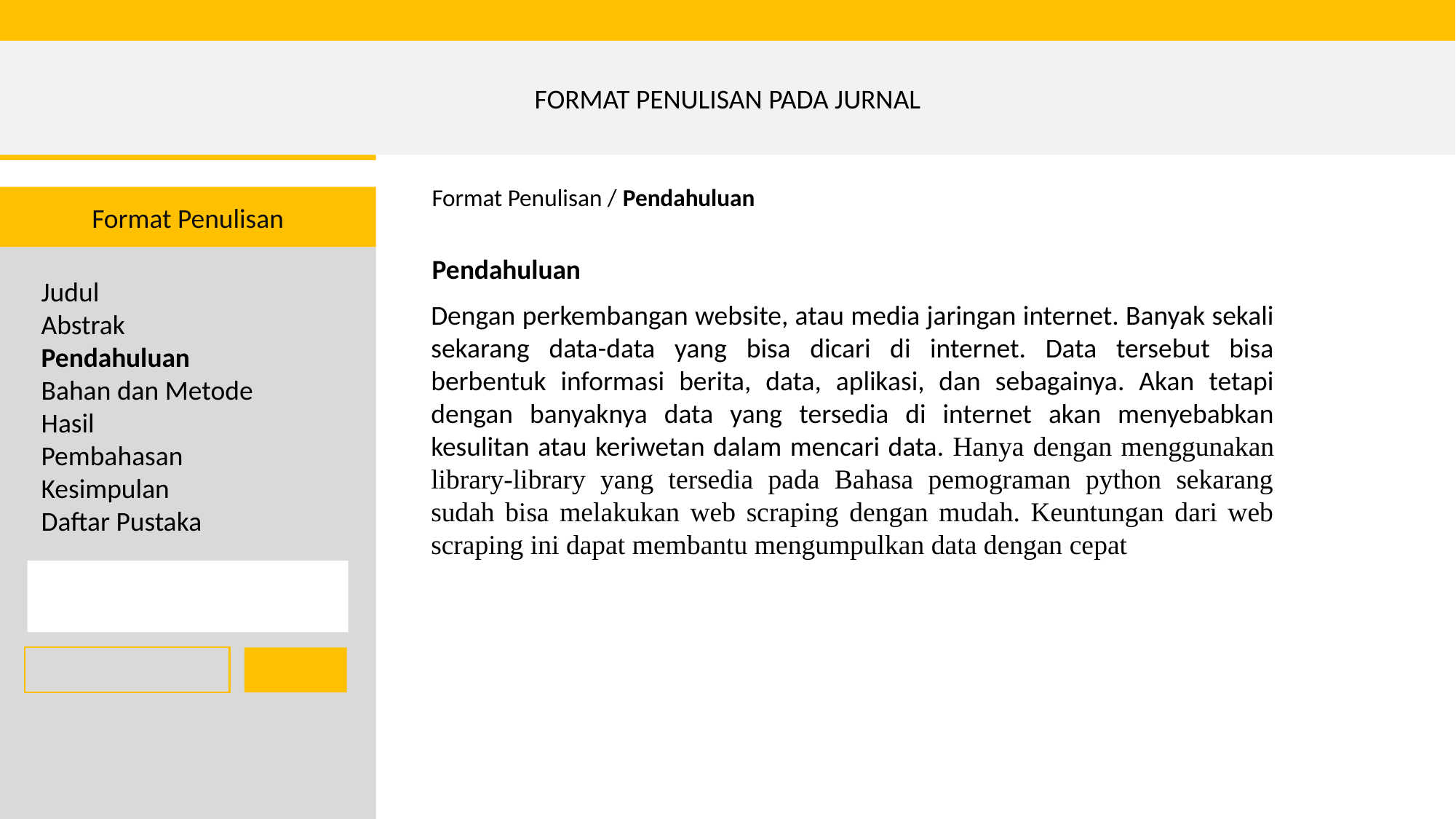

FORMAT PENULISAN PADA JURNAL

Format Penulisan / Pendahuluan

Format Penulisan
Pendahuluan

Judul
Abstrak
Pendahuluan
Bahan dan Metode
Hasil
Pembahasan
Kesimpulan
Daftar Pustaka

Dengan perkembangan website, atau media jaringan internet. Banyak sekali sekarang data-data yang bisa dicari di internet. Data tersebut bisa berbentuk informasi berita, data, aplikasi, dan sebagainya. Akan tetapi dengan banyaknya data yang tersedia di internet akan menyebabkan kesulitan atau keriwetan dalam mencari data. Hanya dengan menggunakan library-library yang tersedia pada Bahasa pemograman python sekarang sudah bisa melakukan web scraping dengan mudah. Keuntungan dari web scraping ini dapat membantu mengumpulkan data dengan cepat